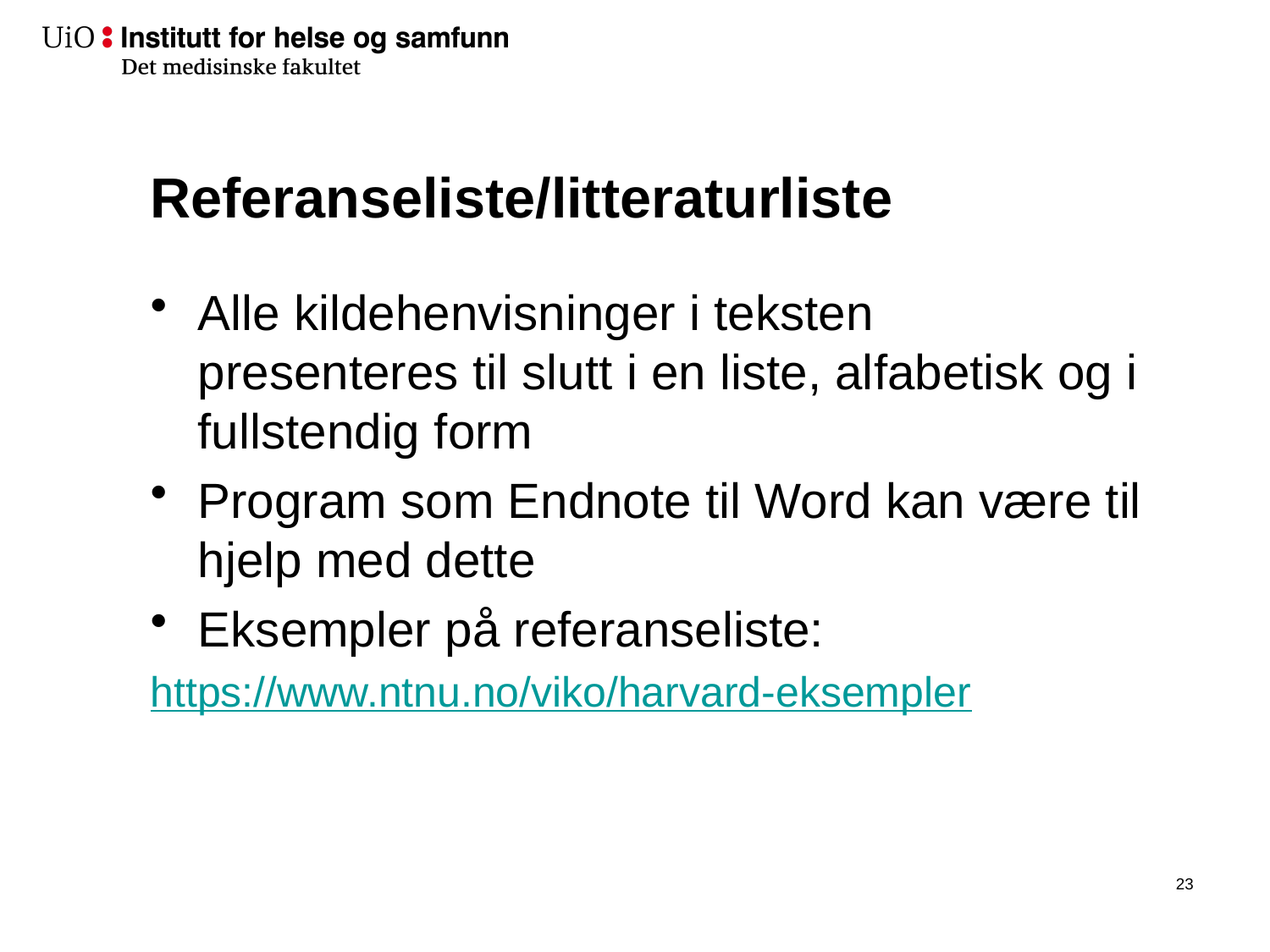

# Referanseliste/litteraturliste
Alle kildehenvisninger i teksten presenteres til slutt i en liste, alfabetisk og i fullstendig form
Program som Endnote til Word kan være til hjelp med dette
Eksempler på referanseliste:
https://www.ntnu.no/viko/harvard-eksempler

23